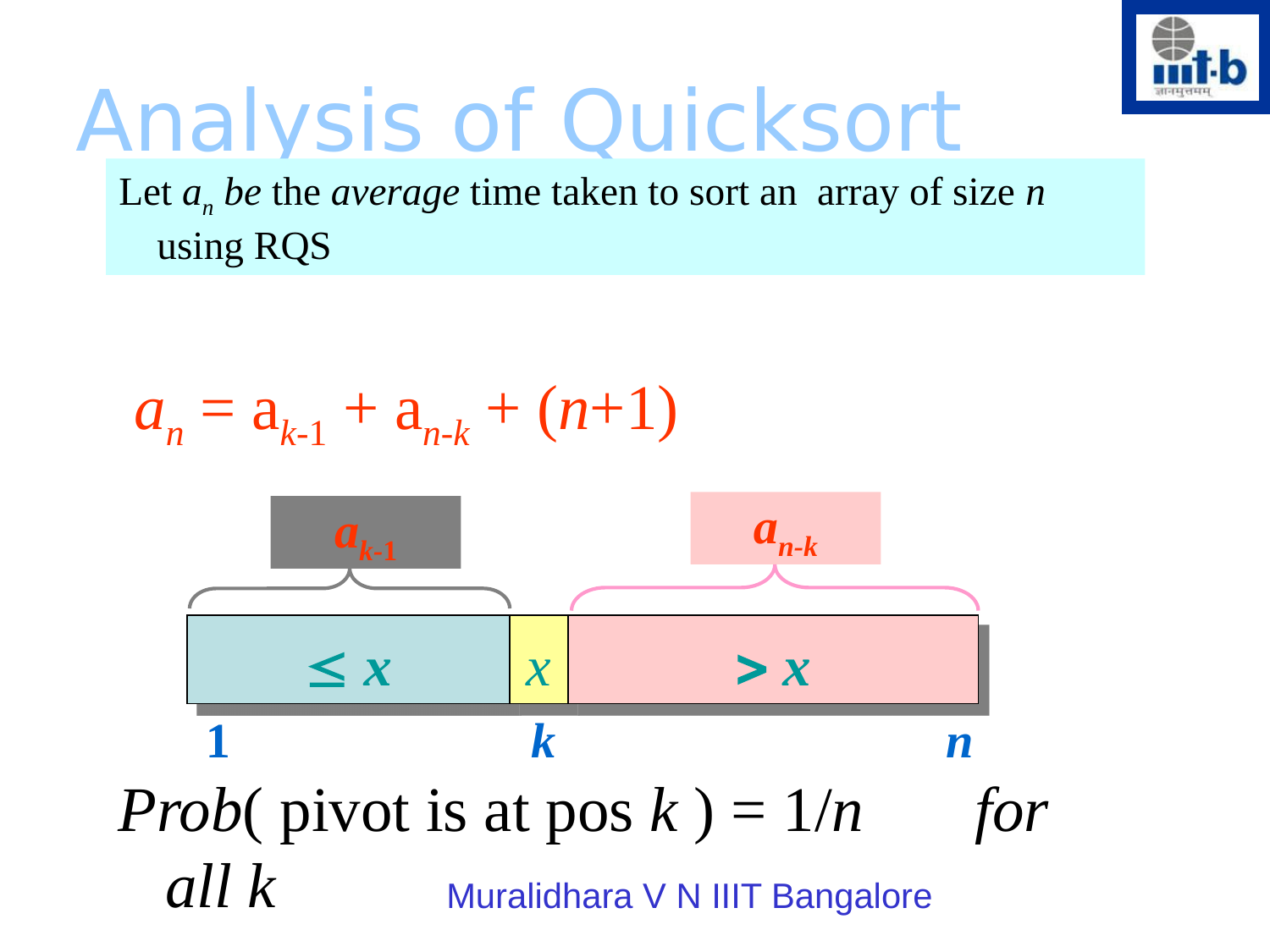

Analysis of Quicksort
Let an be the average time taken to sort an  array of size n using RQS
 an = ak-1 + an-k + (n+1)

an-k

ak-1
≤ x
x
> x
1
k
n
Prob( pivot is at pos k ) = 1/n       for all k
Muralidhara V N IIIT Bangalore